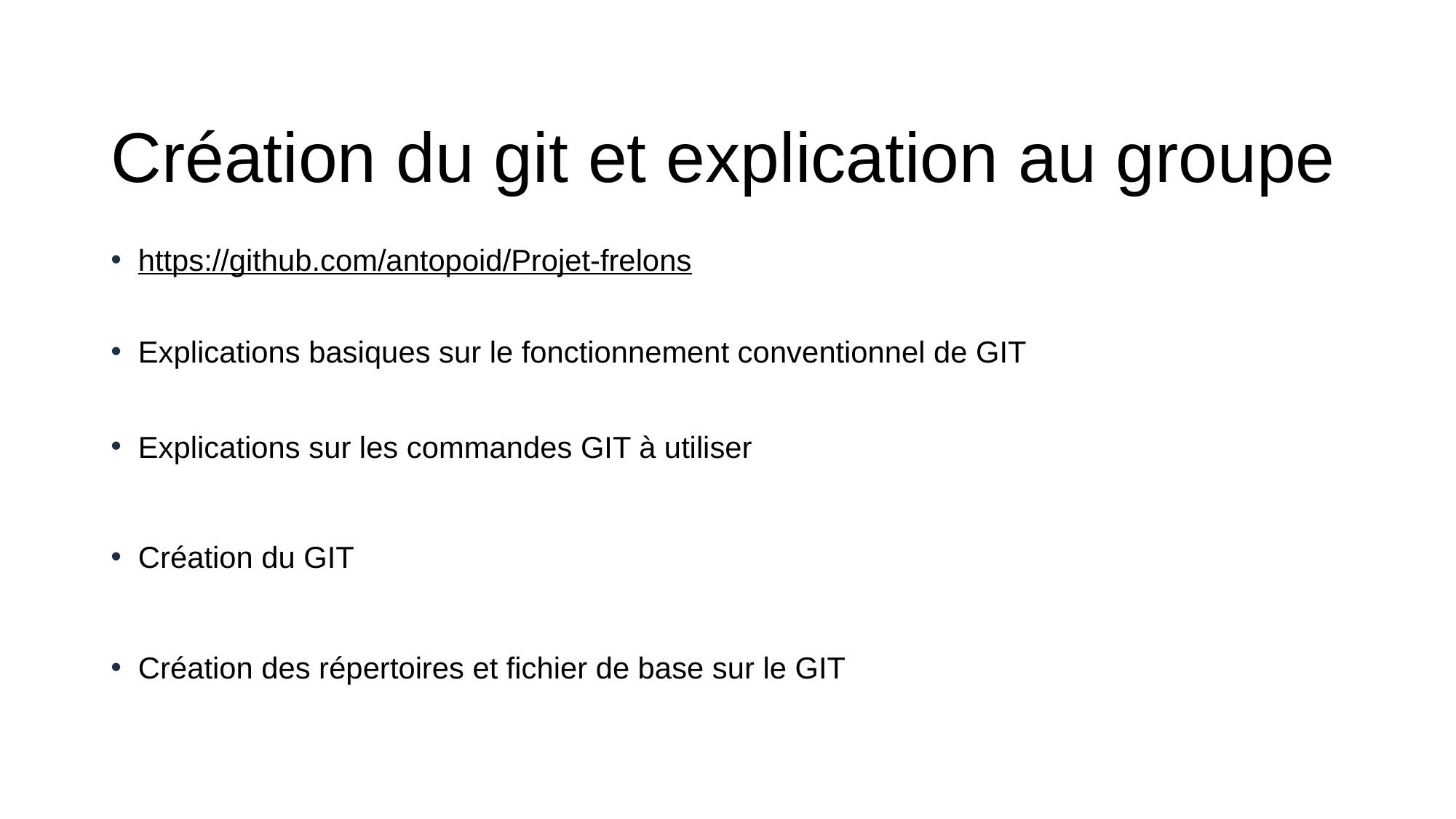

# Création du git et explication au groupe
https://github.com/antopoid/Projet-frelons
Explications basiques sur le fonctionnement conventionnel de GIT
Explications sur les commandes GIT à utiliser

Création du GIT

Création des répertoires et fichier de base sur le GIT